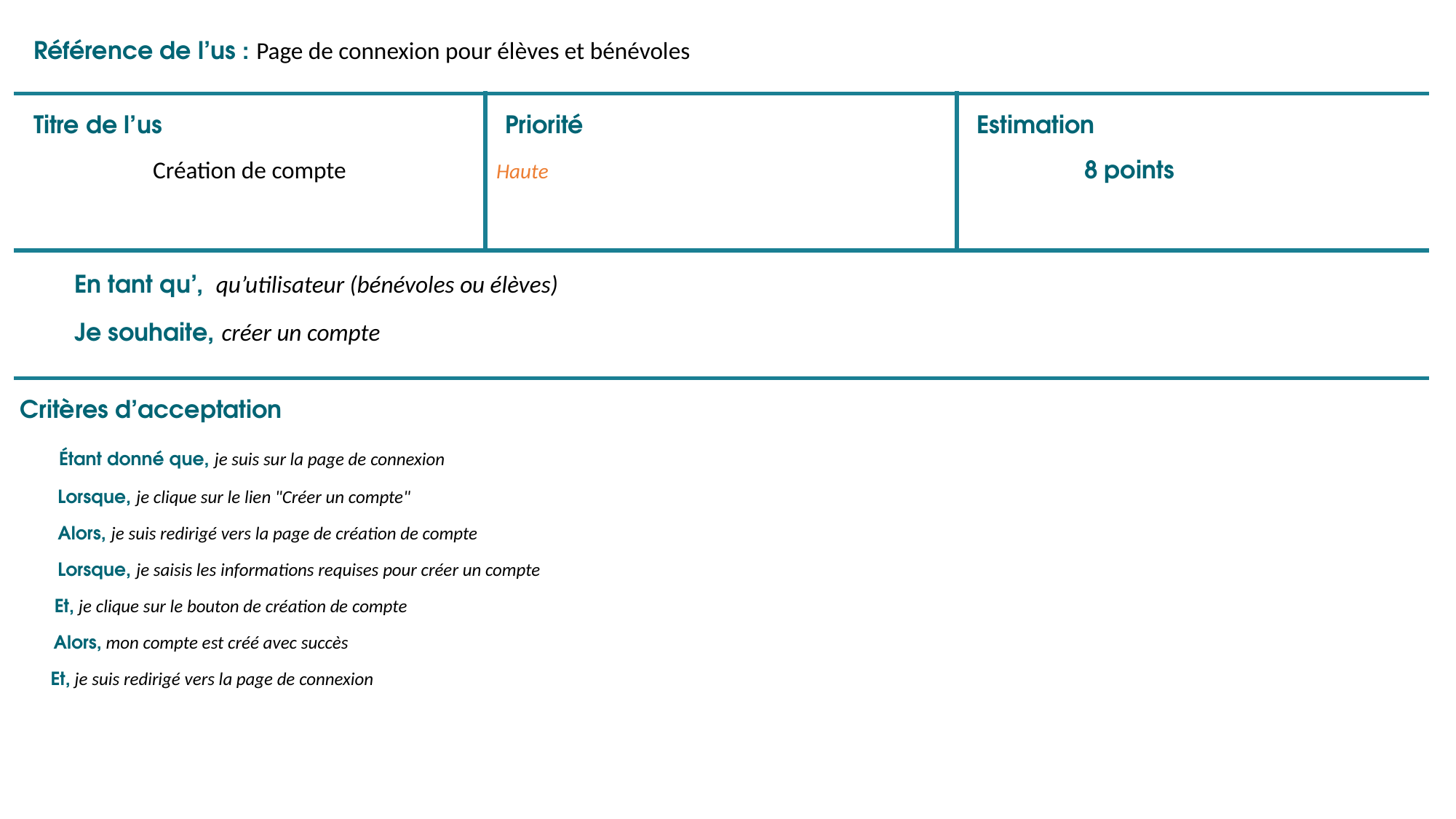

| Référence de l’us : Page de connexion pour élèves et bénévoles |  |  |
| --- | --- | --- |
| Titre de l’us Création de compte | Priorité   Haute | Estimation 8 points |
| En tant qu’,  qu’utilisateur (bénévoles ou élèves) Je souhaite, créer un compte |  |  |
| Critères d’acceptation   Étant donné que, je suis sur la page de connexion Lorsque, je clique sur le lien "Créer un compte" Alors, je suis redirigé vers la page de création de compte Lorsque, je saisis les informations requises pour créer un compte Et, je clique sur le bouton de création de compte Alors, mon compte est créé avec succès Et, je suis redirigé vers la page de connexion |  |  |